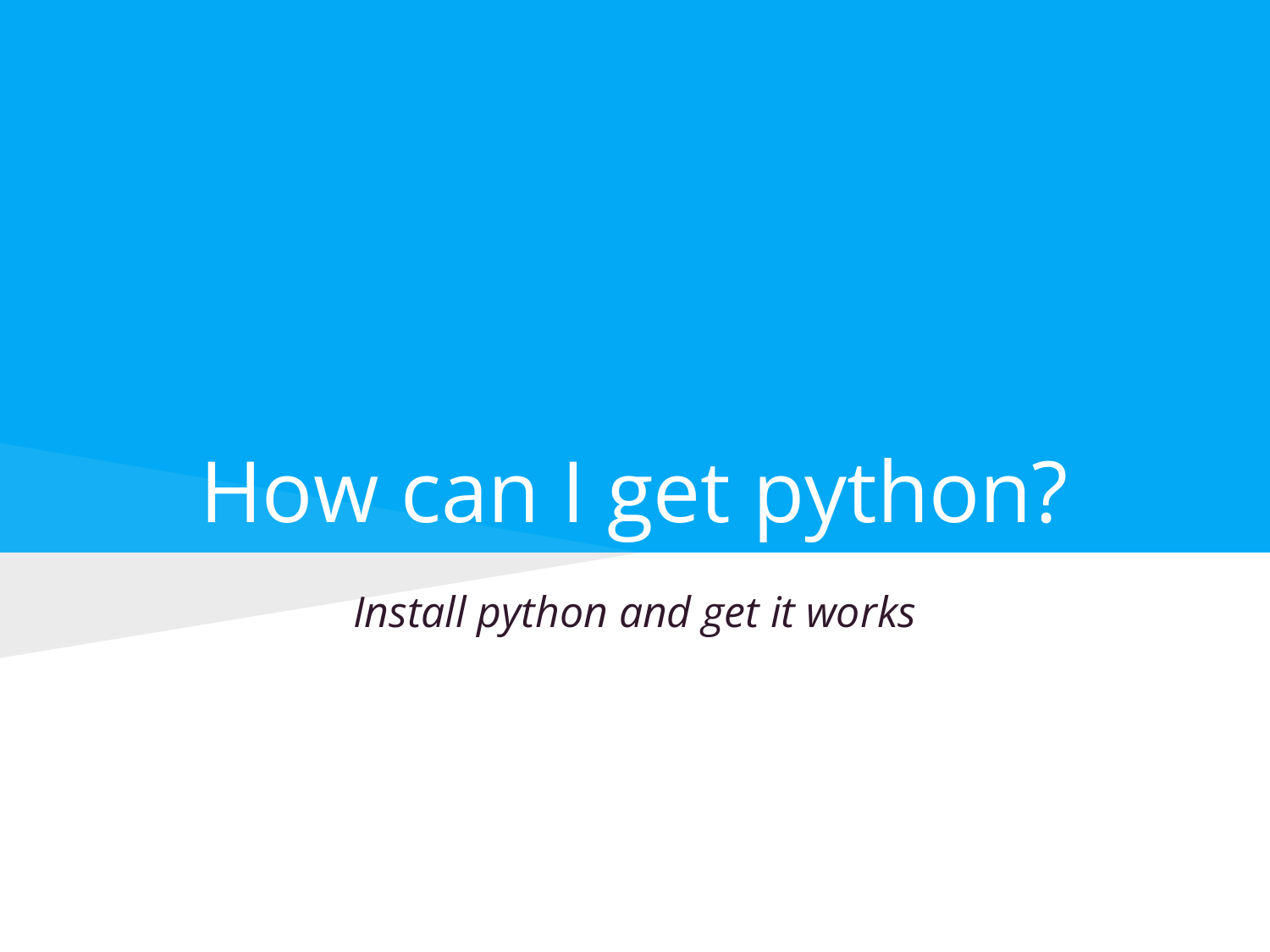

# How can I get python?
Install python and get it works